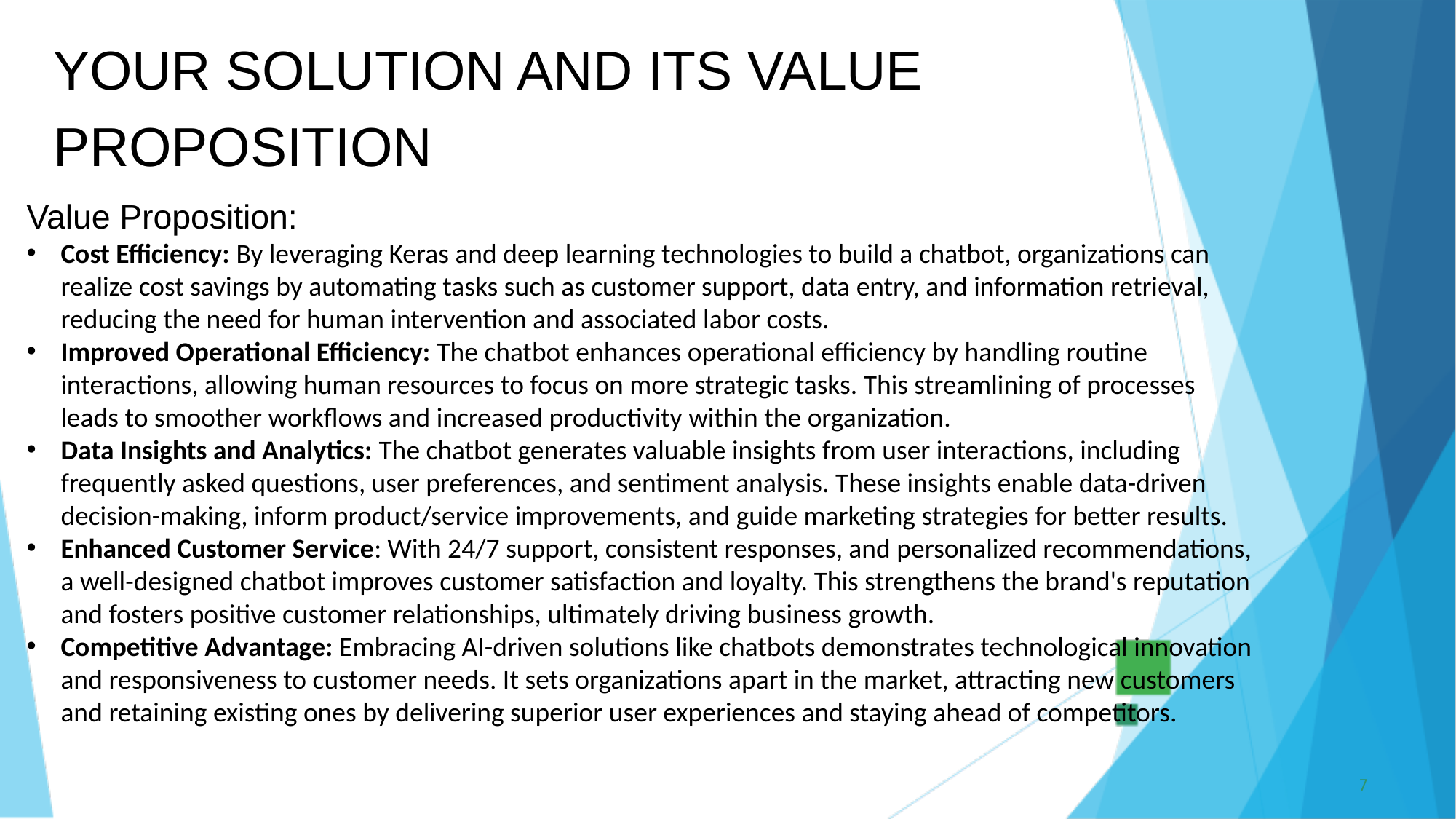

YOUR SOLUTION AND ITS VALUE PROPOSITION
Value Proposition:
Cost Efficiency: By leveraging Keras and deep learning technologies to build a chatbot, organizations can realize cost savings by automating tasks such as customer support, data entry, and information retrieval, reducing the need for human intervention and associated labor costs.
Improved Operational Efficiency: The chatbot enhances operational efficiency by handling routine interactions, allowing human resources to focus on more strategic tasks. This streamlining of processes leads to smoother workflows and increased productivity within the organization.
Data Insights and Analytics: The chatbot generates valuable insights from user interactions, including frequently asked questions, user preferences, and sentiment analysis. These insights enable data-driven decision-making, inform product/service improvements, and guide marketing strategies for better results.
Enhanced Customer Service: With 24/7 support, consistent responses, and personalized recommendations, a well-designed chatbot improves customer satisfaction and loyalty. This strengthens the brand's reputation and fosters positive customer relationships, ultimately driving business growth.
Competitive Advantage: Embracing AI-driven solutions like chatbots demonstrates technological innovation and responsiveness to customer needs. It sets organizations apart in the market, attracting new customers and retaining existing ones by delivering superior user experiences and staying ahead of competitors.

7